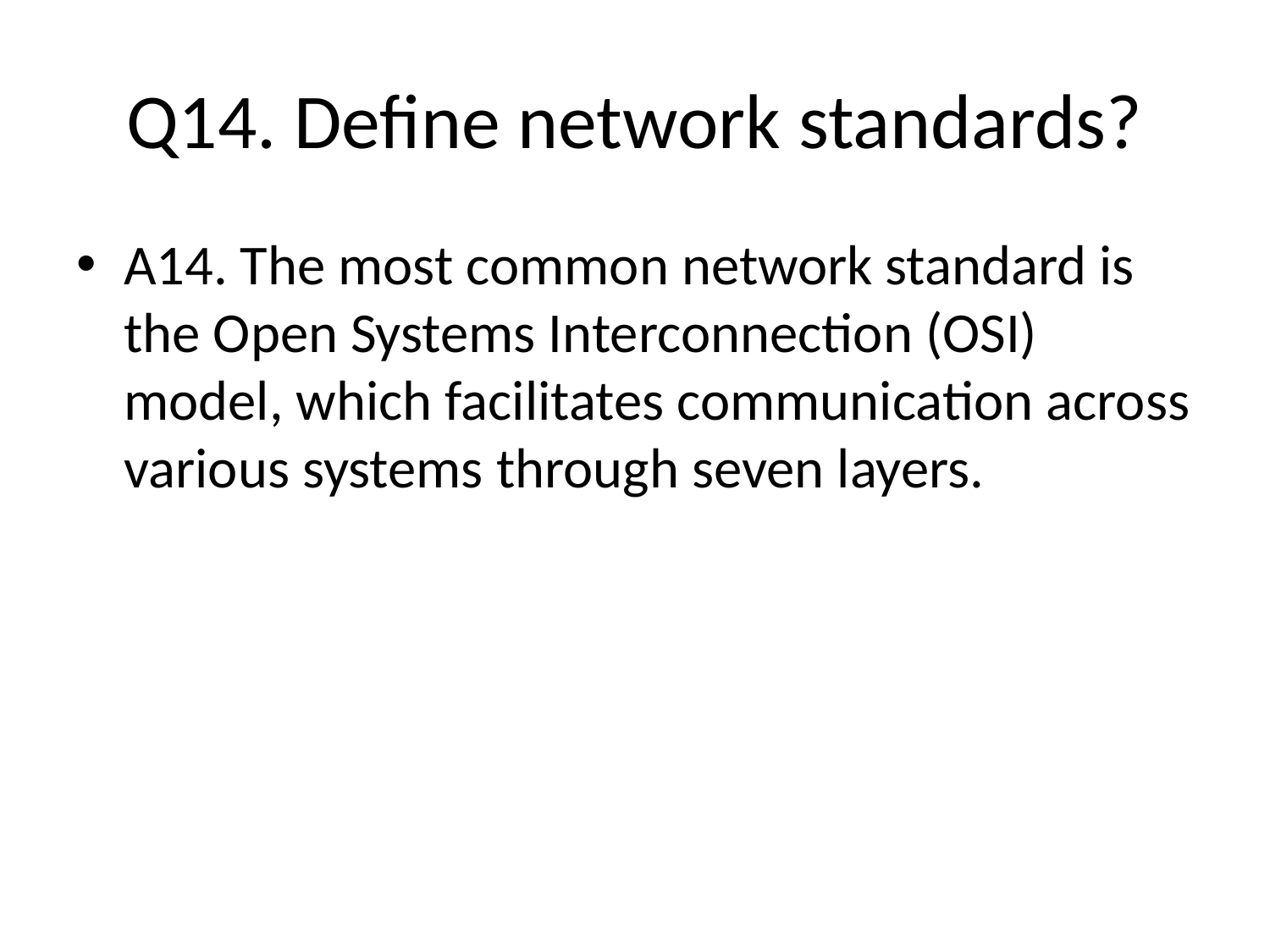

# Q14. Define network standards?
A14. The most common network standard is the Open Systems Interconnection (OSI) model, which facilitates communication across various systems through seven layers.